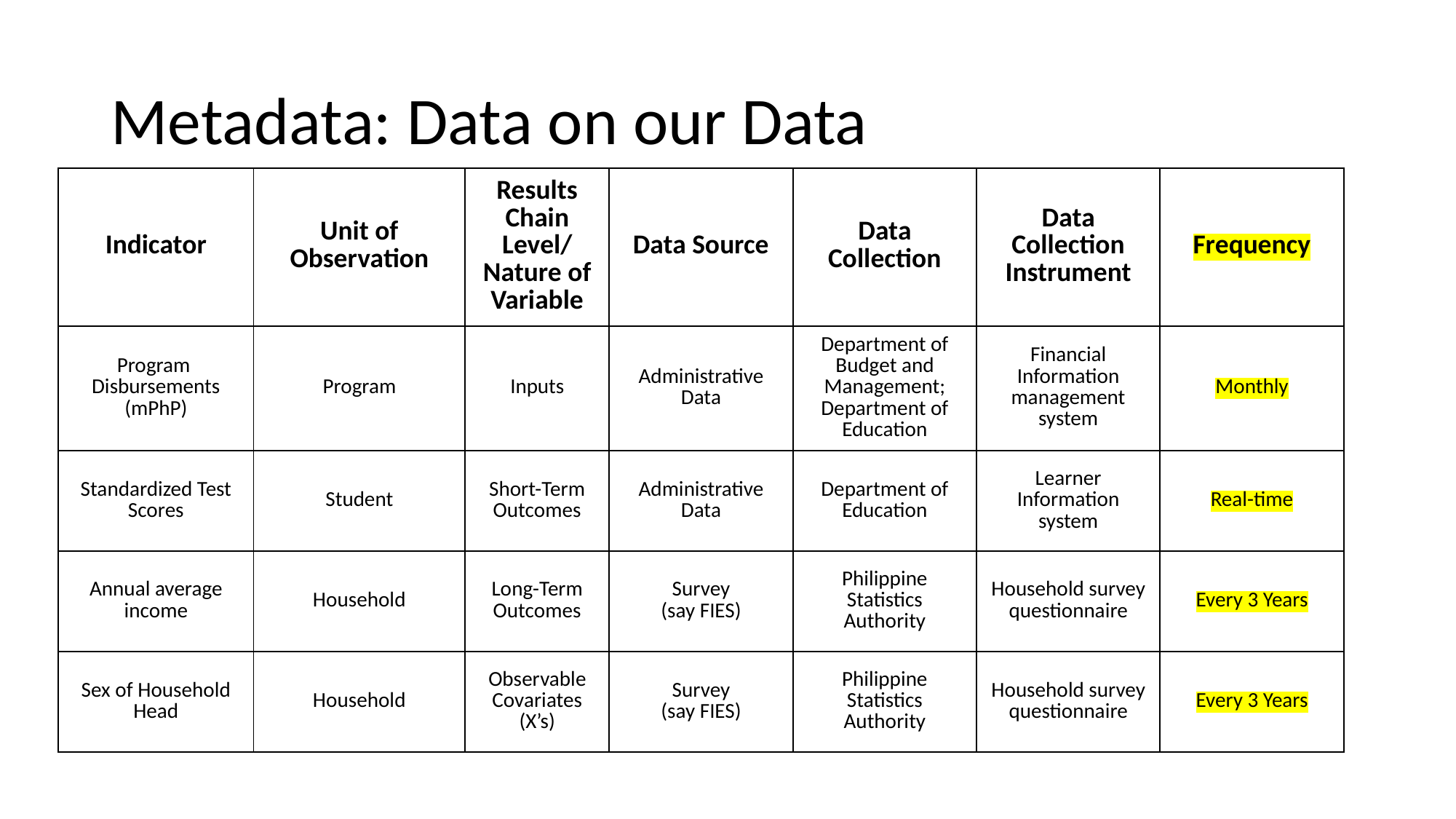

# Metadata: Data on our Data
| Indicator | Unit of Observation | Results Chain Level/ Nature of Variable | Data Source | Data Collection | Data Collection Instrument | Frequency |
| --- | --- | --- | --- | --- | --- | --- |
| Program Disbursements (mPhP) | Program | Inputs | Administrative Data | Department of Budget and Management; Department of Education | Financial Information management system | Monthly |
| Standardized Test Scores | Student | Short-Term Outcomes | Administrative Data | Department of Education | Learner Information system | Real-time |
| Annual average income | Household | Long-Term Outcomes | Survey (say FIES) | Philippine Statistics Authority | Household survey questionnaire | Every 3 Years |
| Sex of Household Head | Household | Observable Covariates (X’s) | Survey (say FIES) | Philippine Statistics Authority | Household survey questionnaire | Every 3 Years |